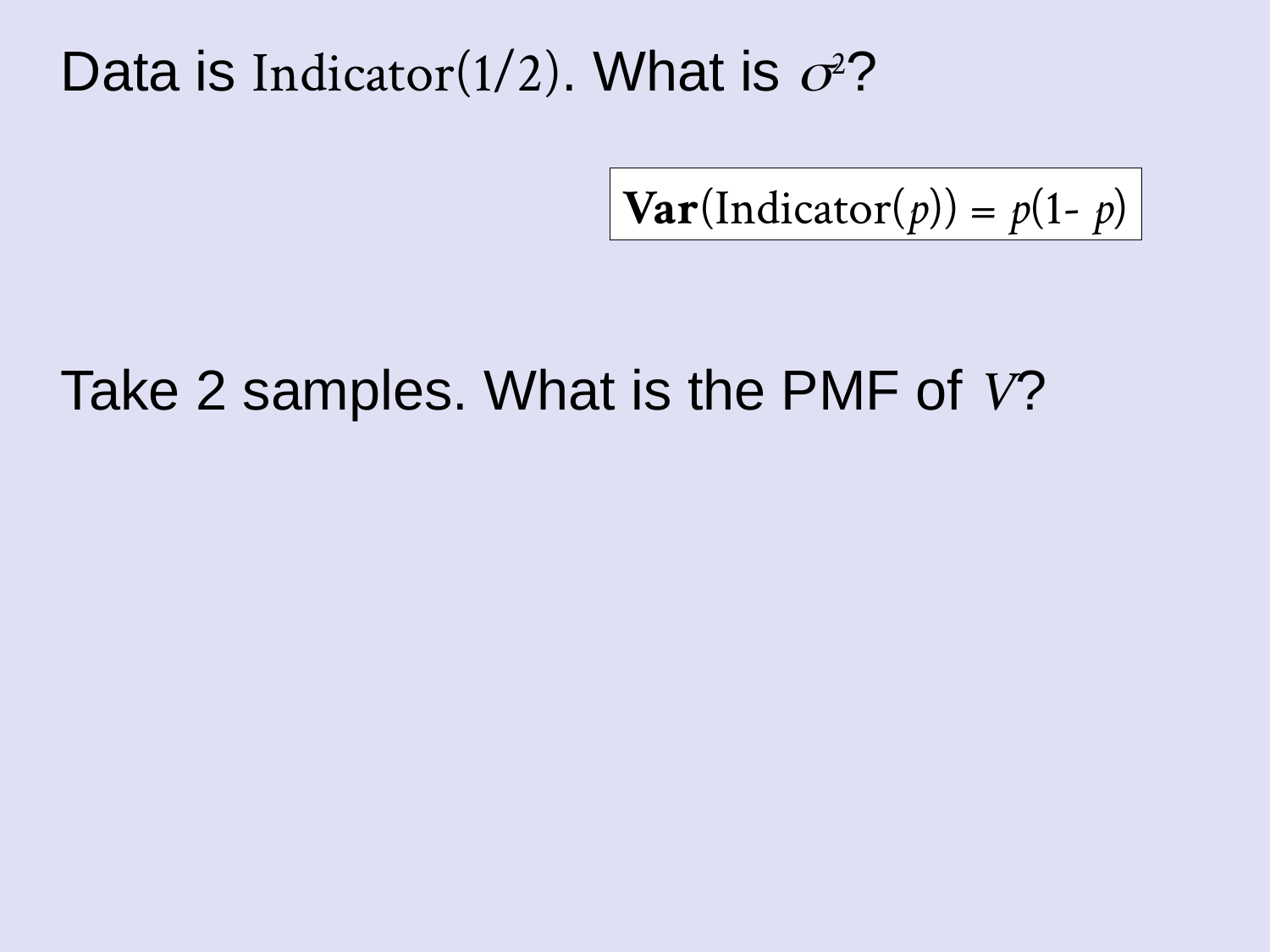

Data is Indicator(1/2). What is σ2?
Var(Indicator(p)) = p(1- p)
Take 2 samples. What is the PMF of V?